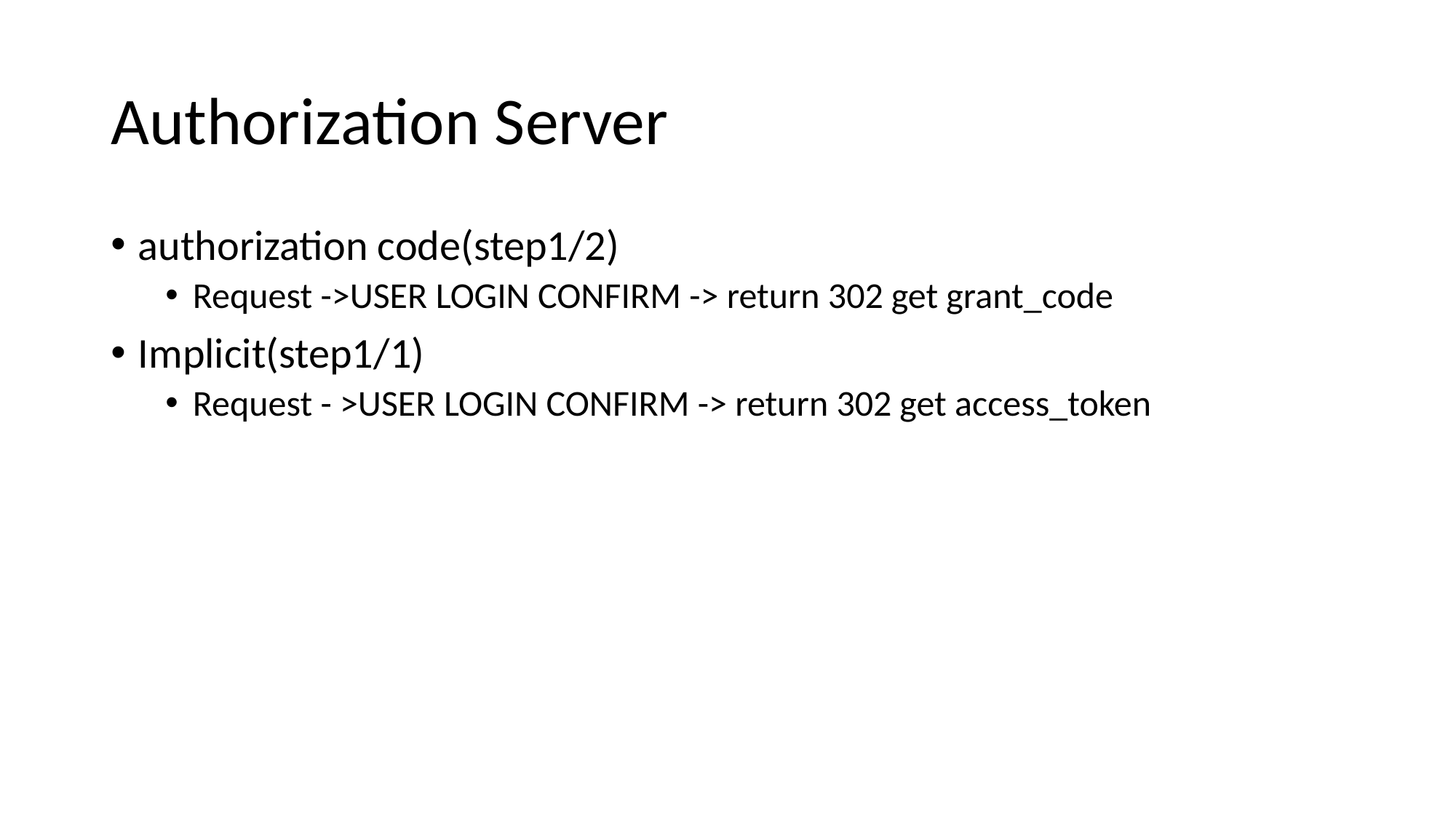

# Authorization Server
authorization code(step1/2)
Request ->USER LOGIN CONFIRM -> return 302 get grant_code
Implicit(step1/1)
Request - >USER LOGIN CONFIRM -> return 302 get access_token